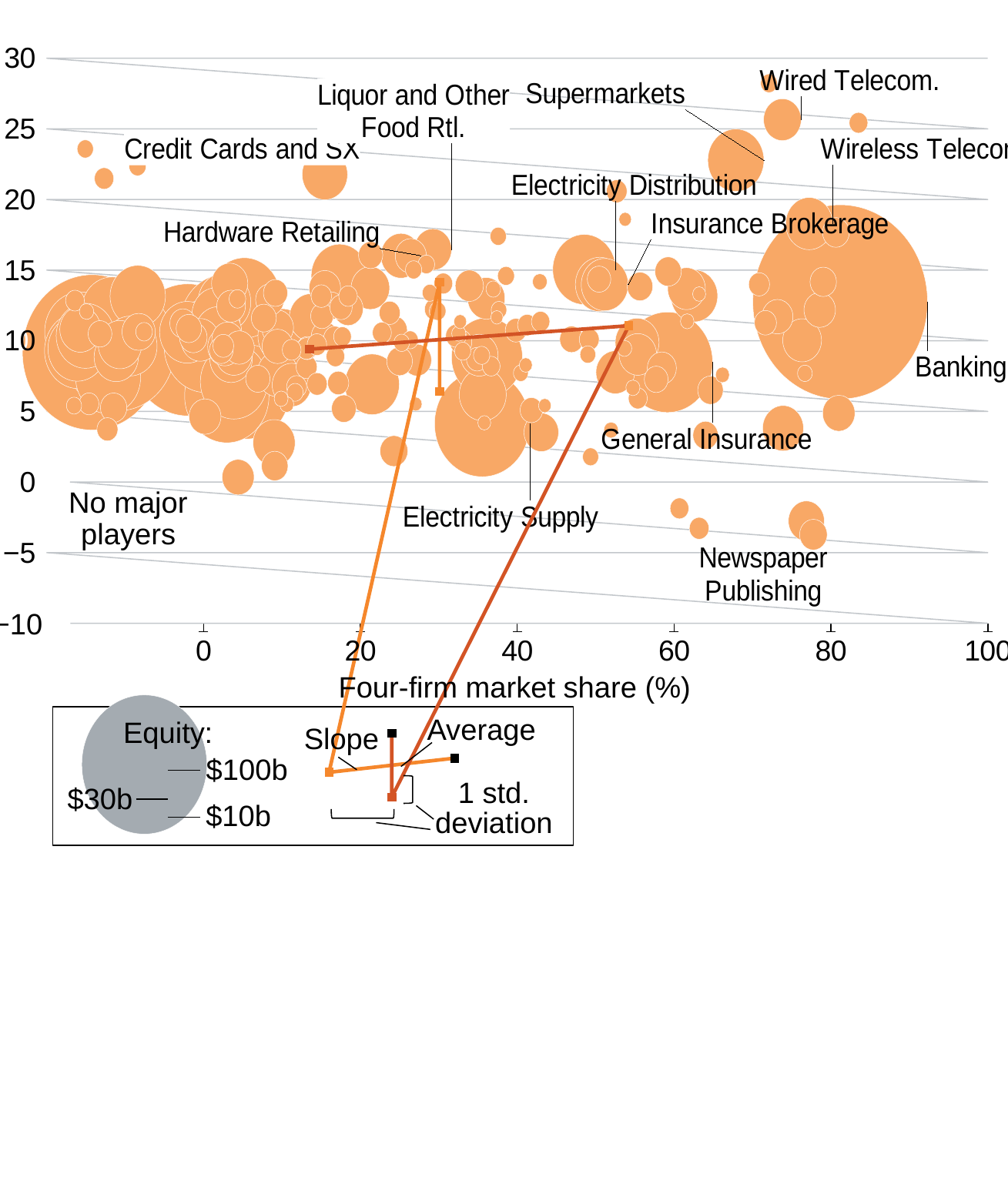

### Chart

| Category |  |  |
|---|---|---|

### Chart

| Category | All |  |
|---|---|---|

### Chart

| Category |  |  |
|---|---|---|
No major
players
−10

Four-firm market share (%)

Average
Equity:
Slope
$100b

1 std.
deviation

$30b
$10b